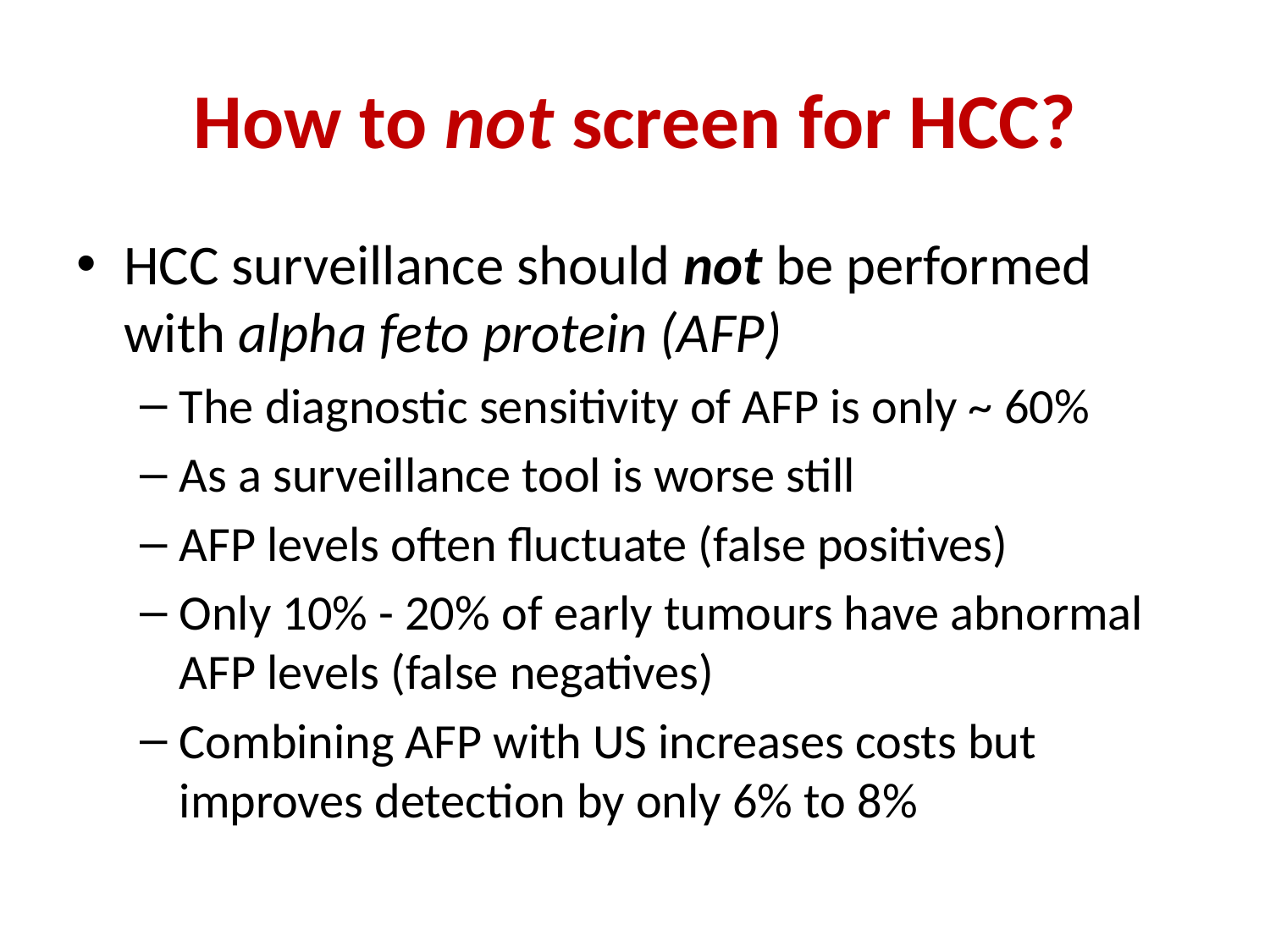

# How to not screen for HCC?
HCC surveillance should not be performed with alpha feto protein (AFP)
The diagnostic sensitivity of AFP is only ~ 60%
As a surveillance tool is worse still
AFP levels often fluctuate (false positives)
Only 10% - 20% of early tumours have abnormal AFP levels (false negatives)
Combining AFP with US increases costs but improves detection by only 6% to 8%